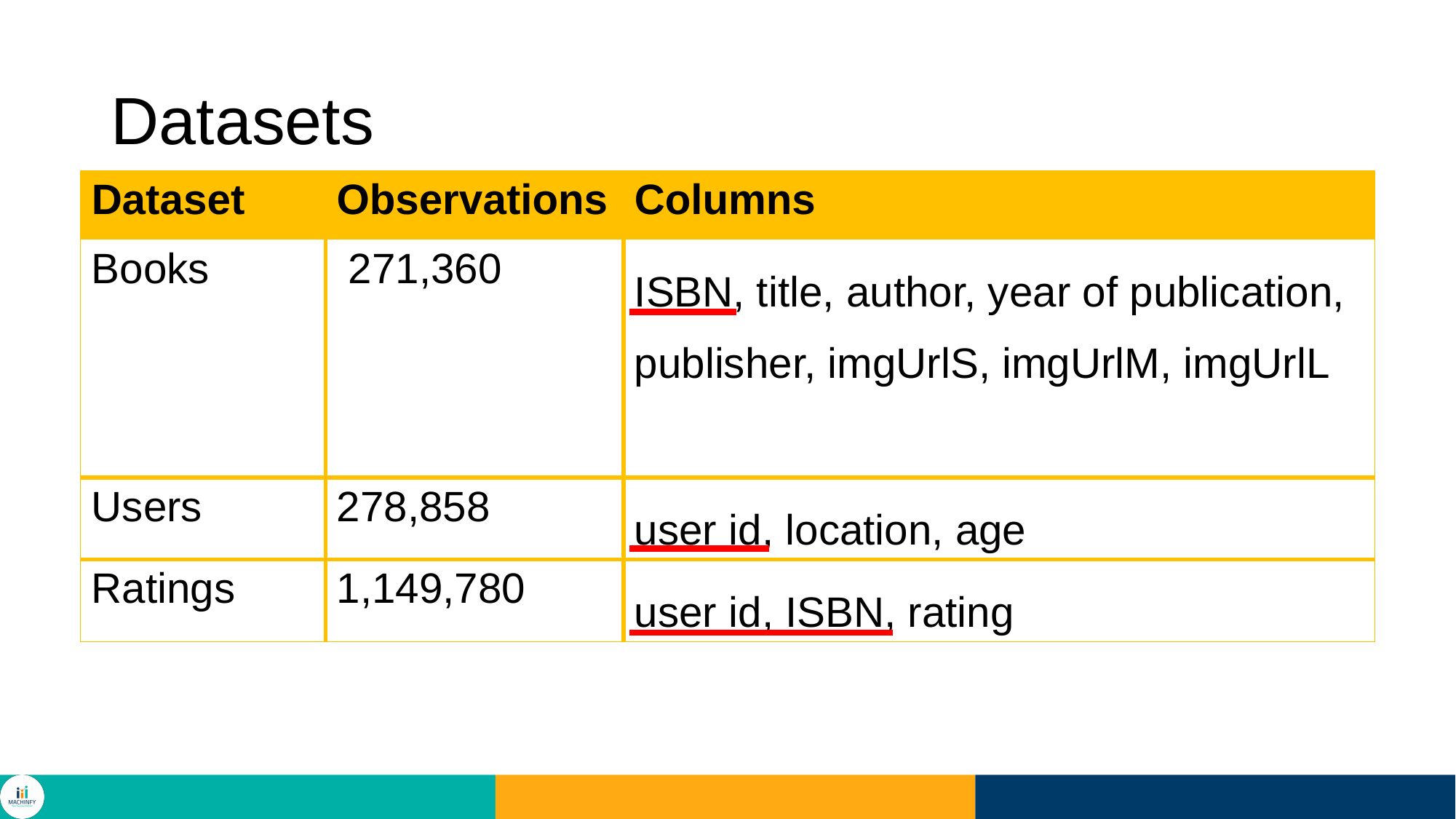

# Datasets
| Dataset | Observations | Columns |
| --- | --- | --- |
| Books | 271,360 | ISBN, title, author, year of publication, publisher, imgUrlS, imgUrlM, imgUrlL |
| Users | 278,858 | user id, location, age |
| Ratings | 1,149,780 | user id, ISBN, rating |